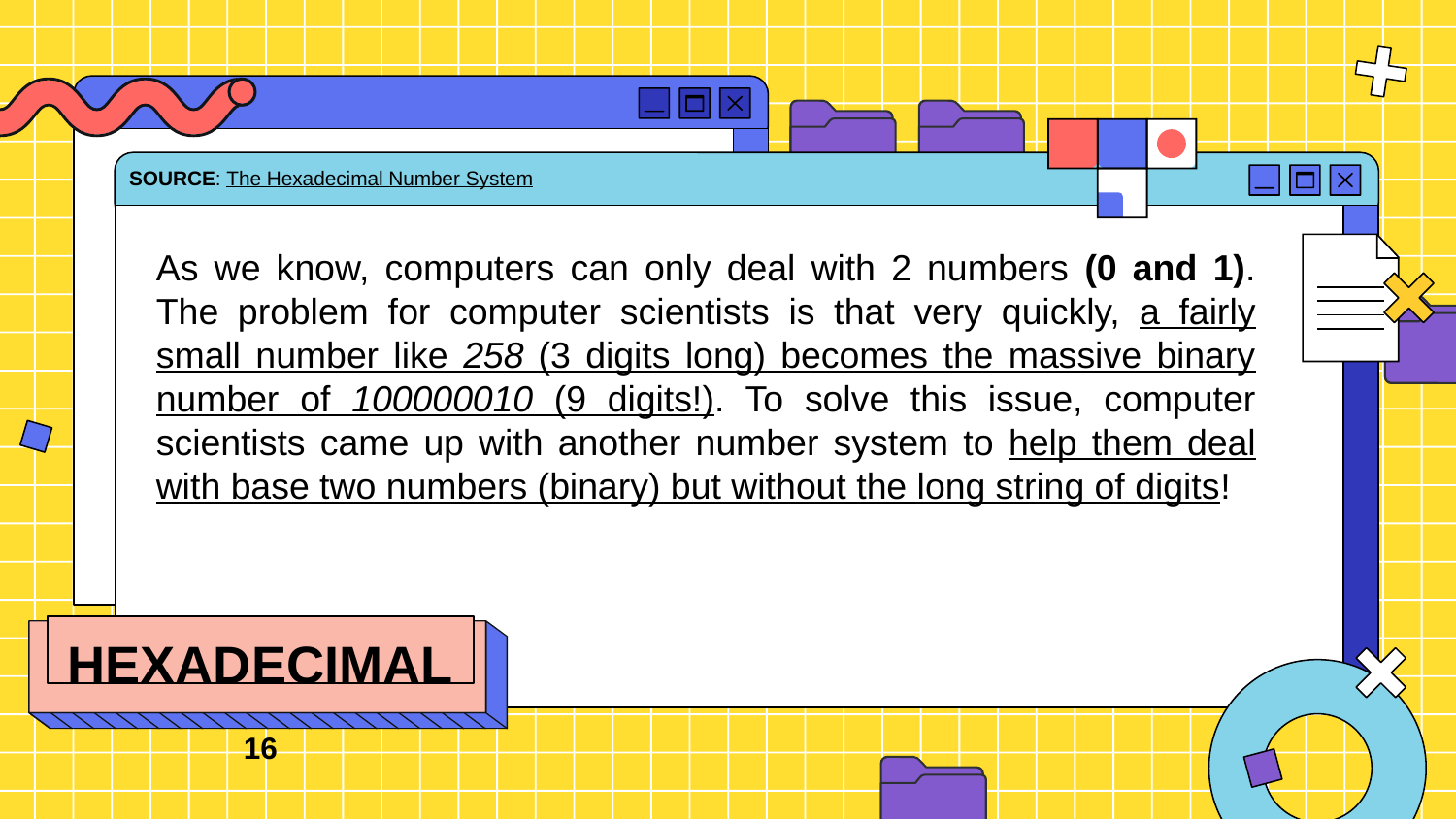

SOURCE: The Hexadecimal Number System
As we know, computers can only deal with 2 numbers (0 and 1). The problem for computer scientists is that very quickly, a fairly small number like 258 (3 digits long) becomes the massive binary number of 100000010 (9 digits!). To solve this issue, computer scientists came up with another number system to help them deal with base two numbers (binary) but without the long string of digits!

HEXADECIMAL16